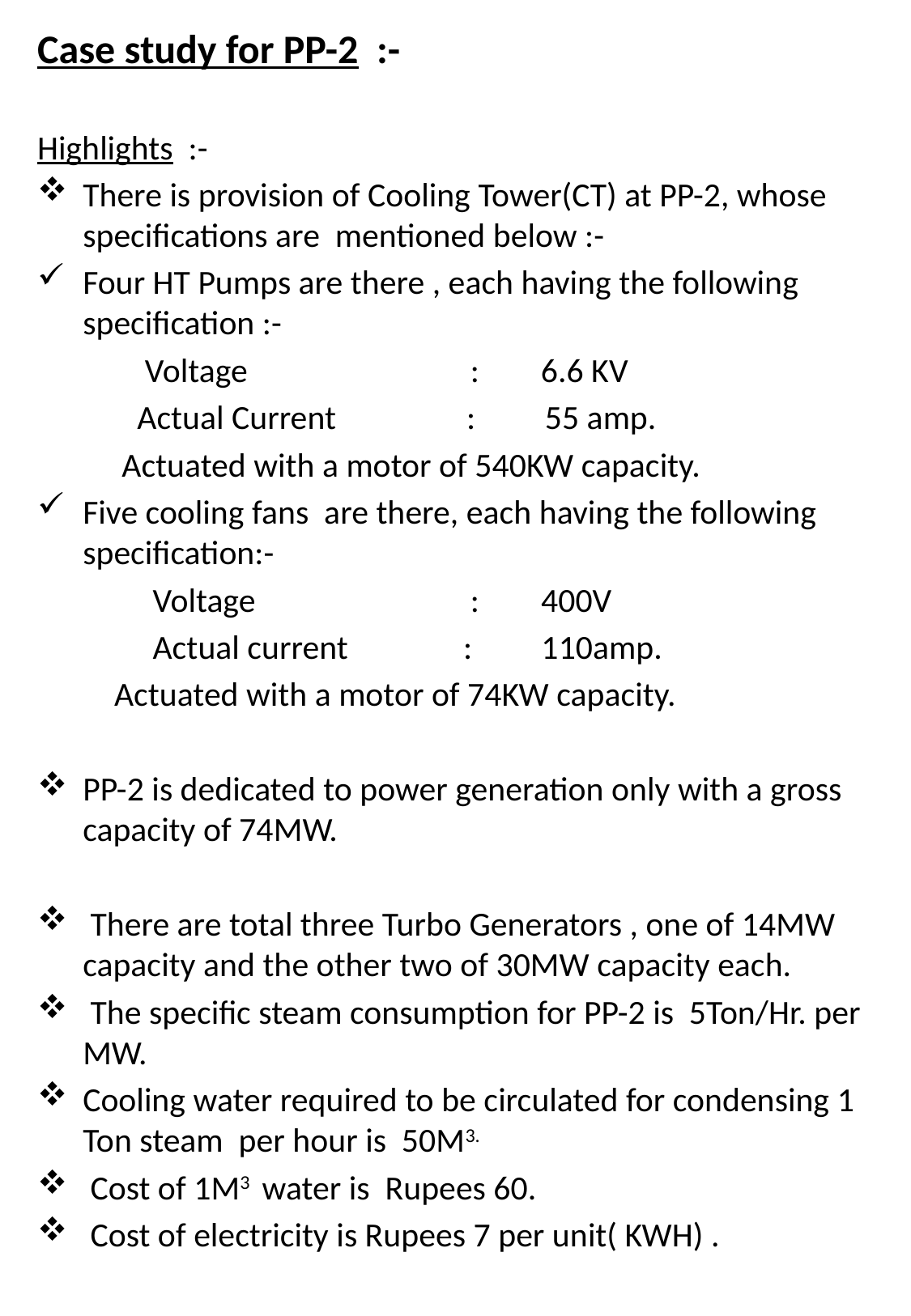

Case study for PP-2  :-

Highlights  :-
There is provision of Cooling Tower(CT) at PP-2, whose specifications are  mentioned below :-
Four HT Pumps are there , each having the following specification :-
              Voltage                             :        6.6 KV
             Actual Current                 :         55 amp.
           Actuated with a motor of 540KW capacity.
Five cooling fans  are there, each having the following specification:-
               Voltage                            :        400V
               Actual current               :         110amp.
          Actuated with a motor of 74KW capacity.

PP-2 is dedicated to power generation only with a gross capacity of 74MW.

 There are total three Turbo Generators , one of 14MW capacity and the other two of 30MW capacity each.
 The specific steam consumption for PP-2 is  5Ton/Hr. per MW.
Cooling water required to be circulated for condensing 1 Ton steam  per hour is  50M3.
 Cost of 1M3  water is  Rupees 60.
 Cost of electricity is Rupees 7 per unit( KWH) .